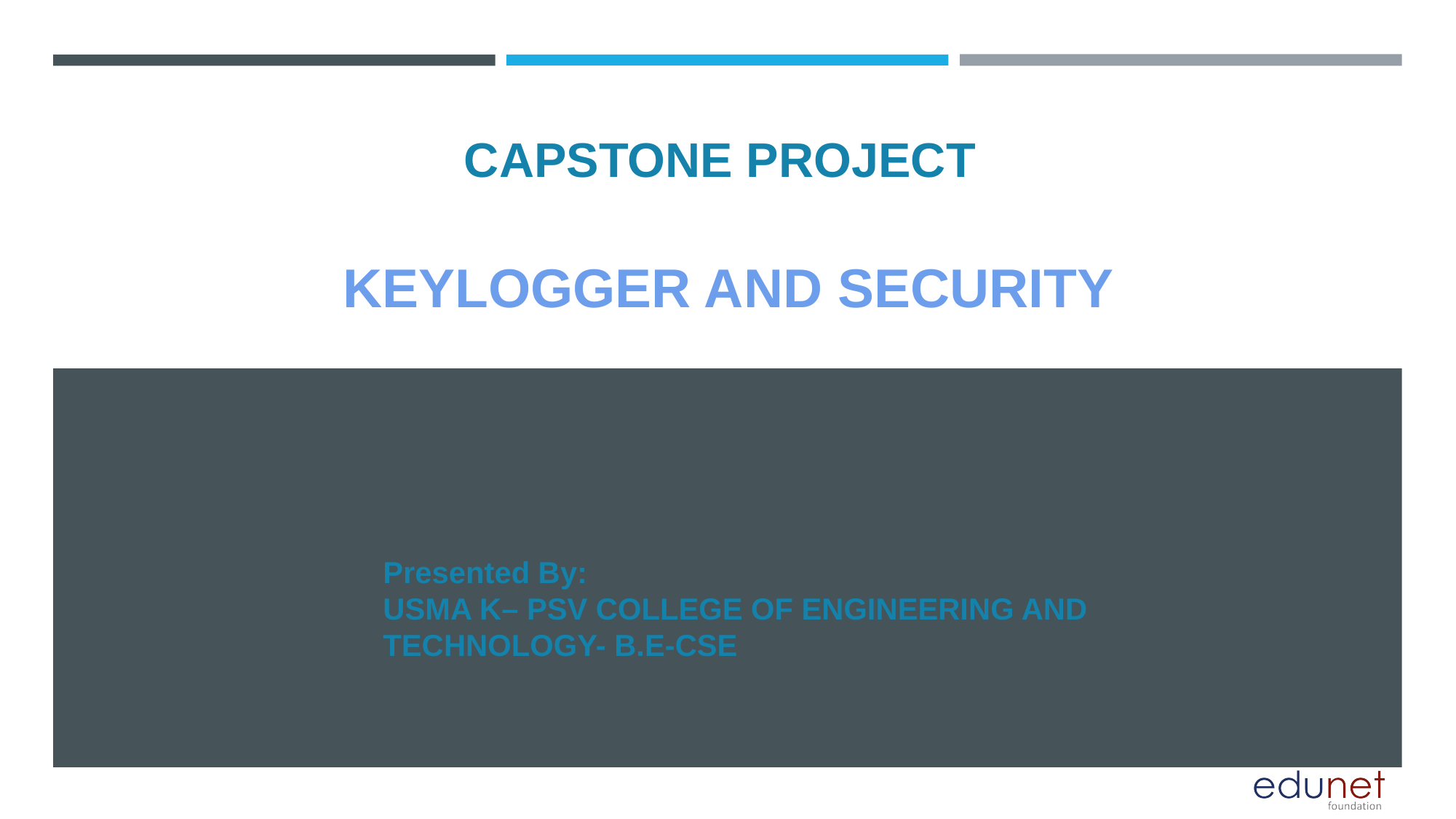

# KEYLOGGER AND SECURITY
CAPSTONE PROJECT
KEYLOGGER AND SECURITY
Presented By:
USMA K– PSV COLLEGE OF ENGINEERING AND TECHNOLOGY- B.E-CSE